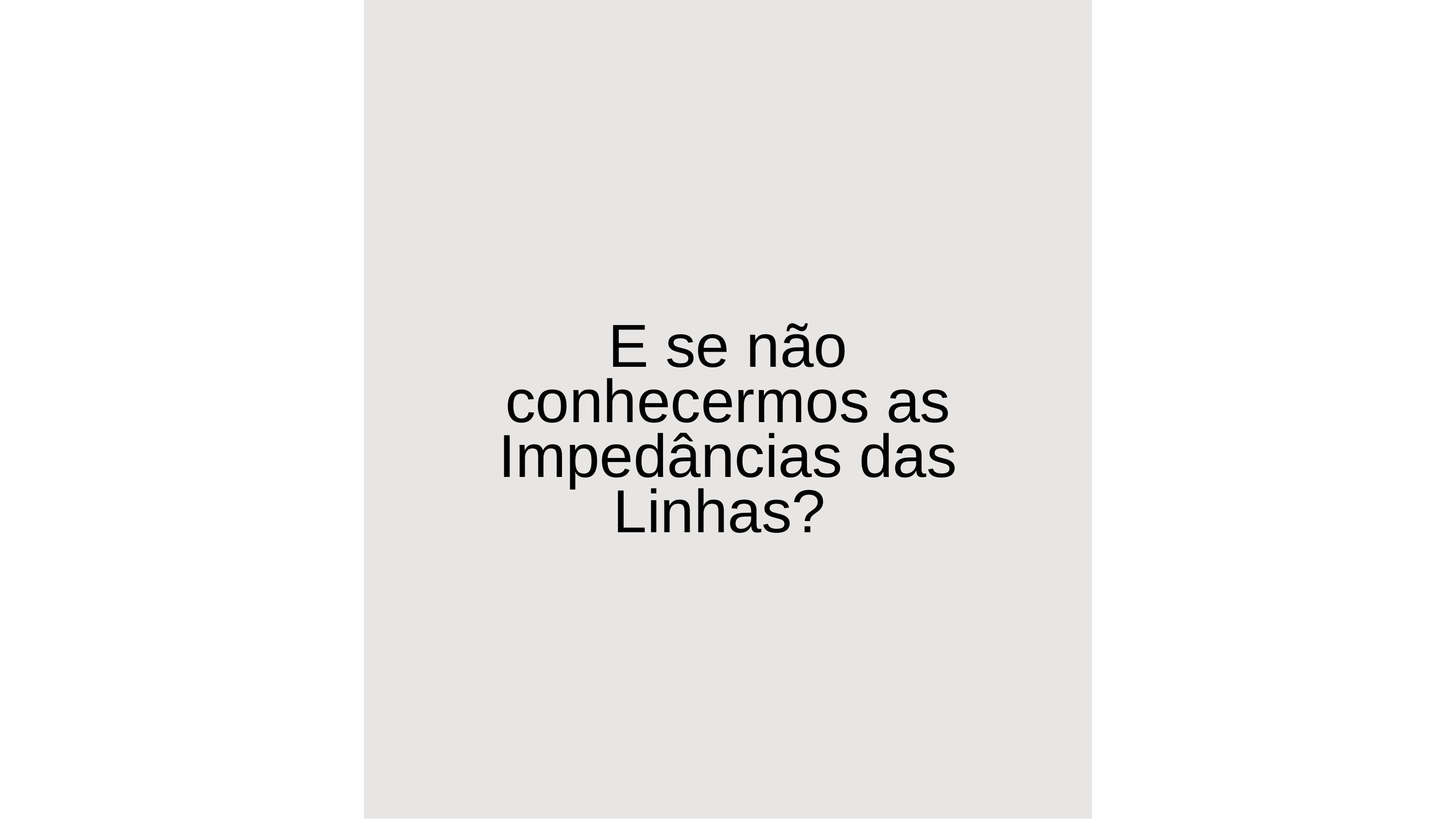

E se não conhecermos as Impedâncias das Linhas?